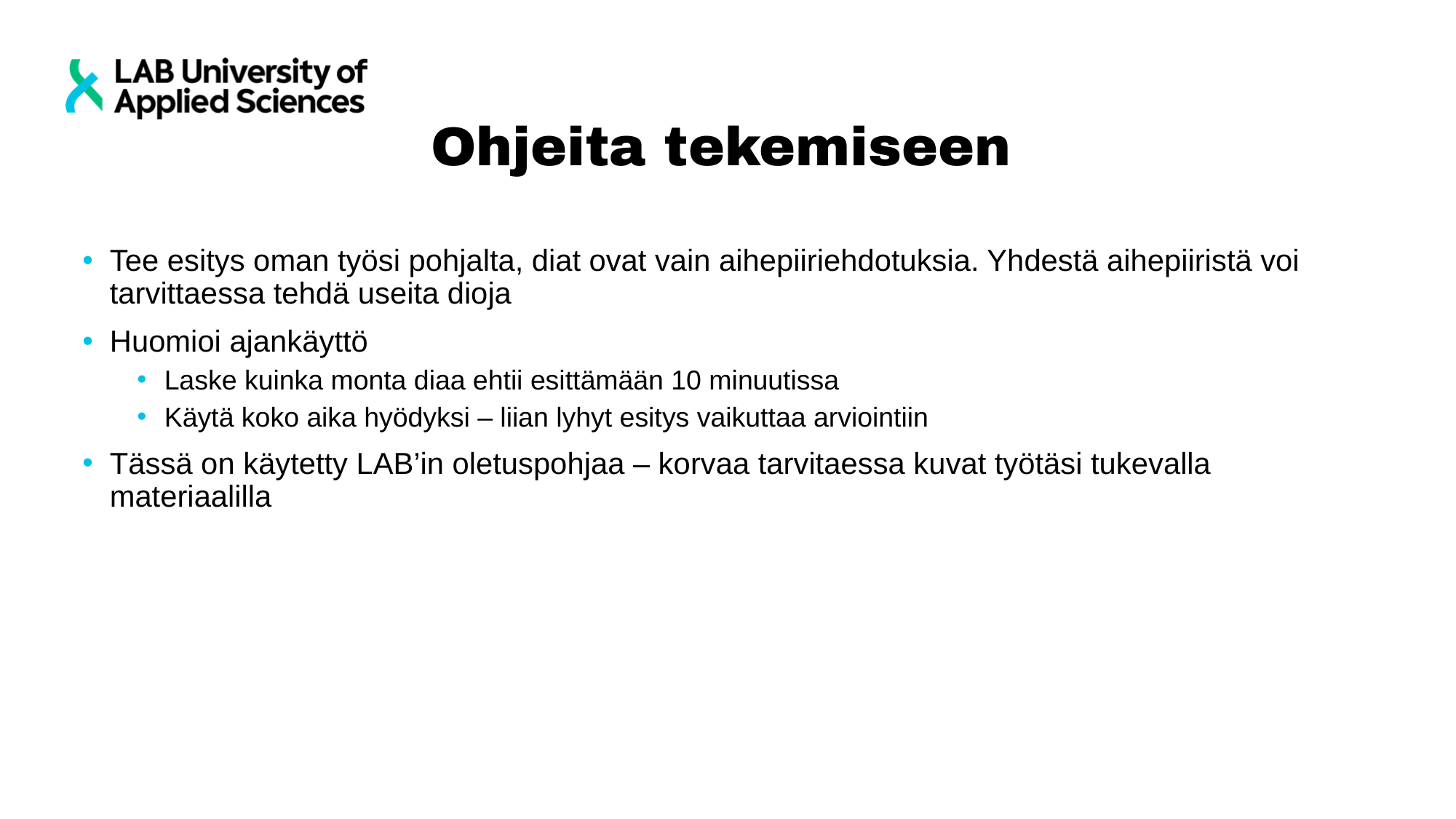

# Ohjeita tekemiseen
Tee esitys oman työsi pohjalta, diat ovat vain aihepiiriehdotuksia. Yhdestä aihepiiristä voi tarvittaessa tehdä useita dioja
Huomioi ajankäyttö
Laske kuinka monta diaa ehtii esittämään 10 minuutissa
Käytä koko aika hyödyksi – liian lyhyt esitys vaikuttaa arviointiin
Tässä on käytetty LAB’in oletuspohjaa – korvaa tarvitaessa kuvat työtäsi tukevalla materiaalilla